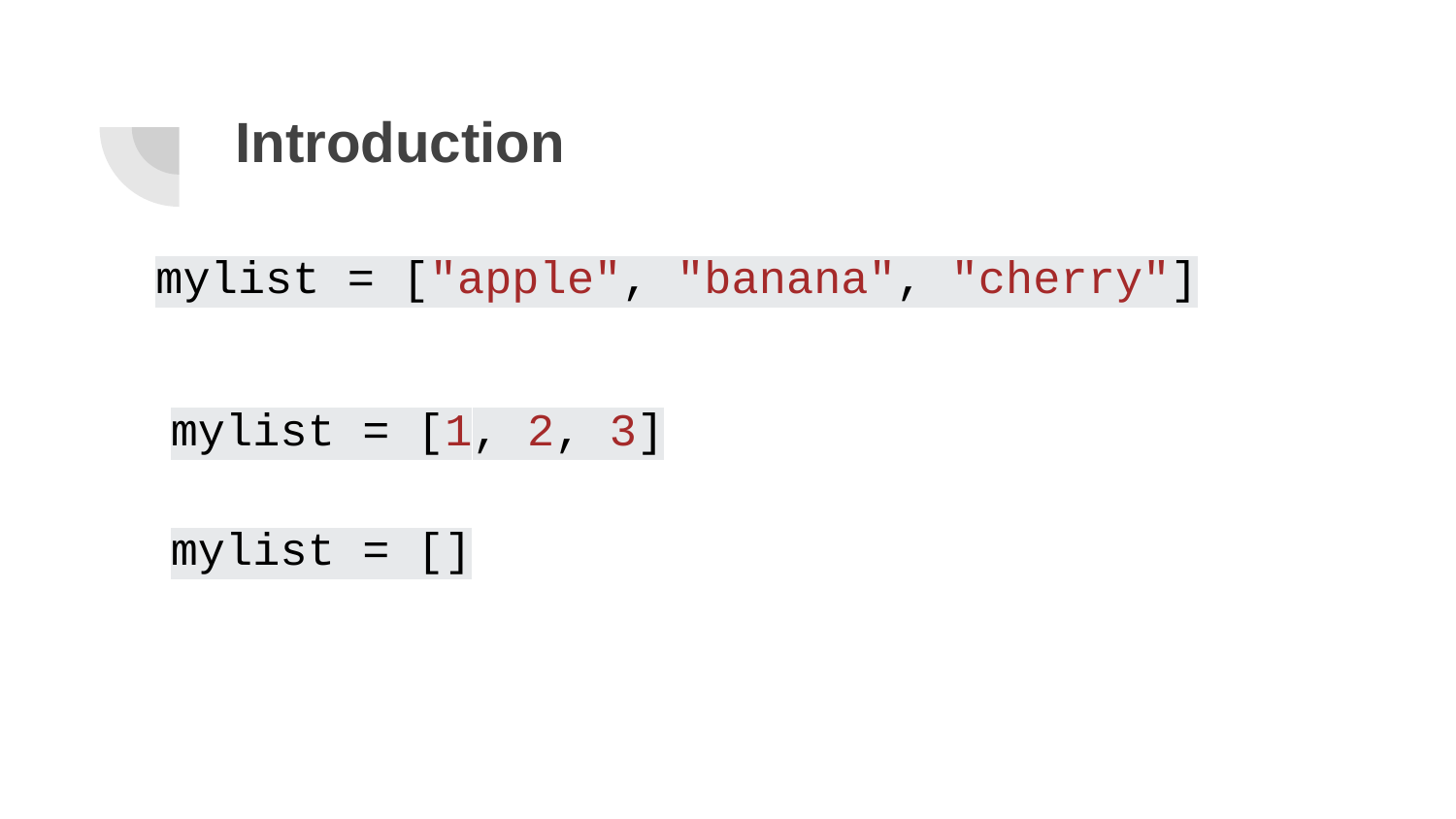

Introduction
# mylist = ["apple", "banana", "cherry"]
mylist = [1, 2, 3]
mylist = []